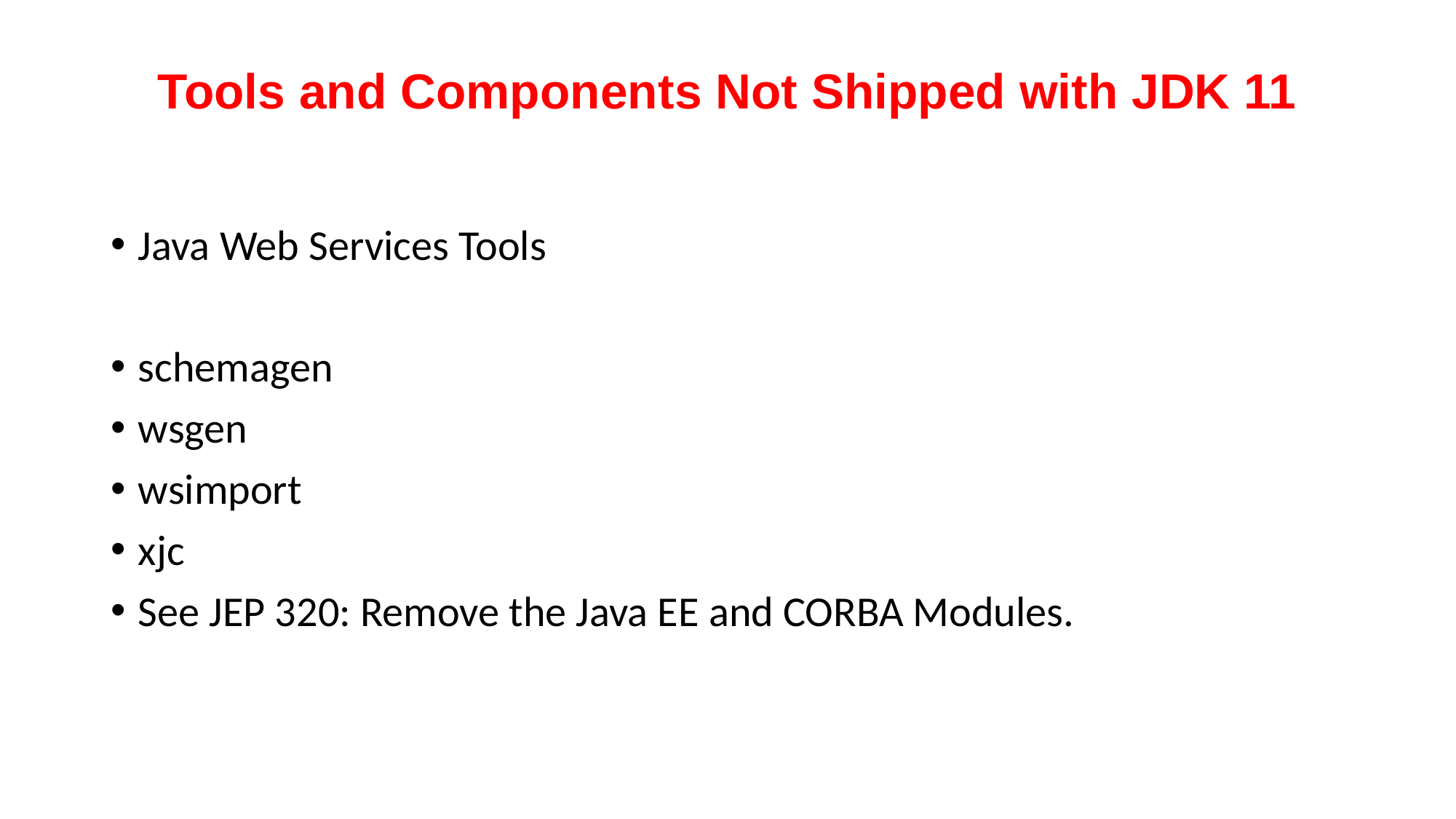

# Tools and Components Not Shipped with JDK 11
Java Web Services Tools

schemagen
wsgen
wsimport
xjc
See JEP 320: Remove the Java EE and CORBA Modules.